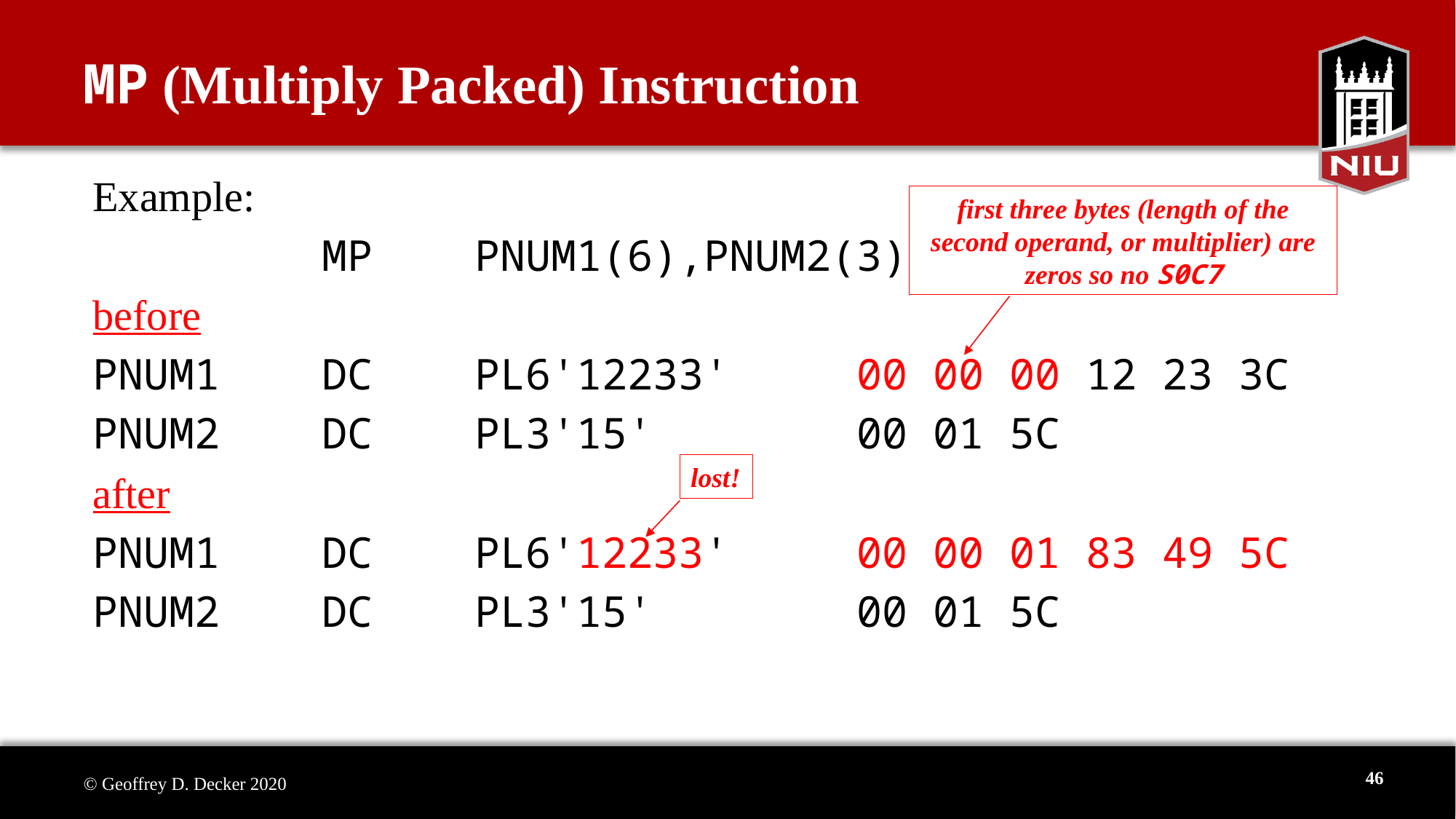

# MP (Multiply Packed) Instruction
Example:
         MP    PNUM1(6),PNUM2(3)
before
PNUM1    DC    PL6'12233'     00 00 00 12 23 3C
PNUM2    DC    PL3'15'        00 01 5C
after
PNUM1    DC    PL6'12233'     00 00 01 83 49 5C
PNUM2    DC    PL3'15'        00 01 5C
first three bytes (length of the second operand, or multiplier) are zeros so no S0C7
lost!
46
© Geoffrey D. Decker 2020